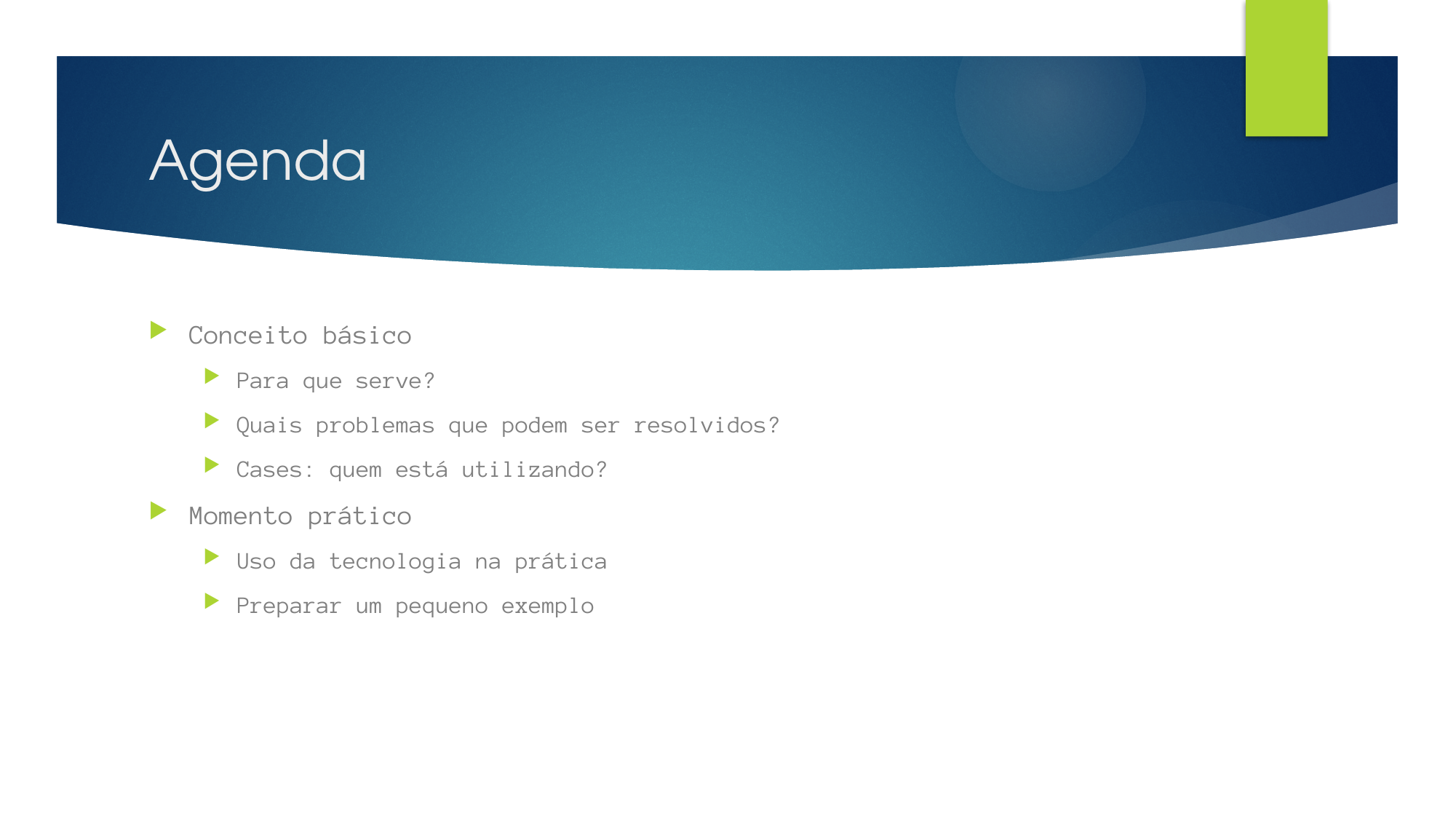

# Agenda
Conceito básico
Para que serve?
Quais problemas que podem ser resolvidos?
Cases: quem está utilizando?
Momento prático
Uso da tecnologia na prática
Preparar um pequeno exemplo